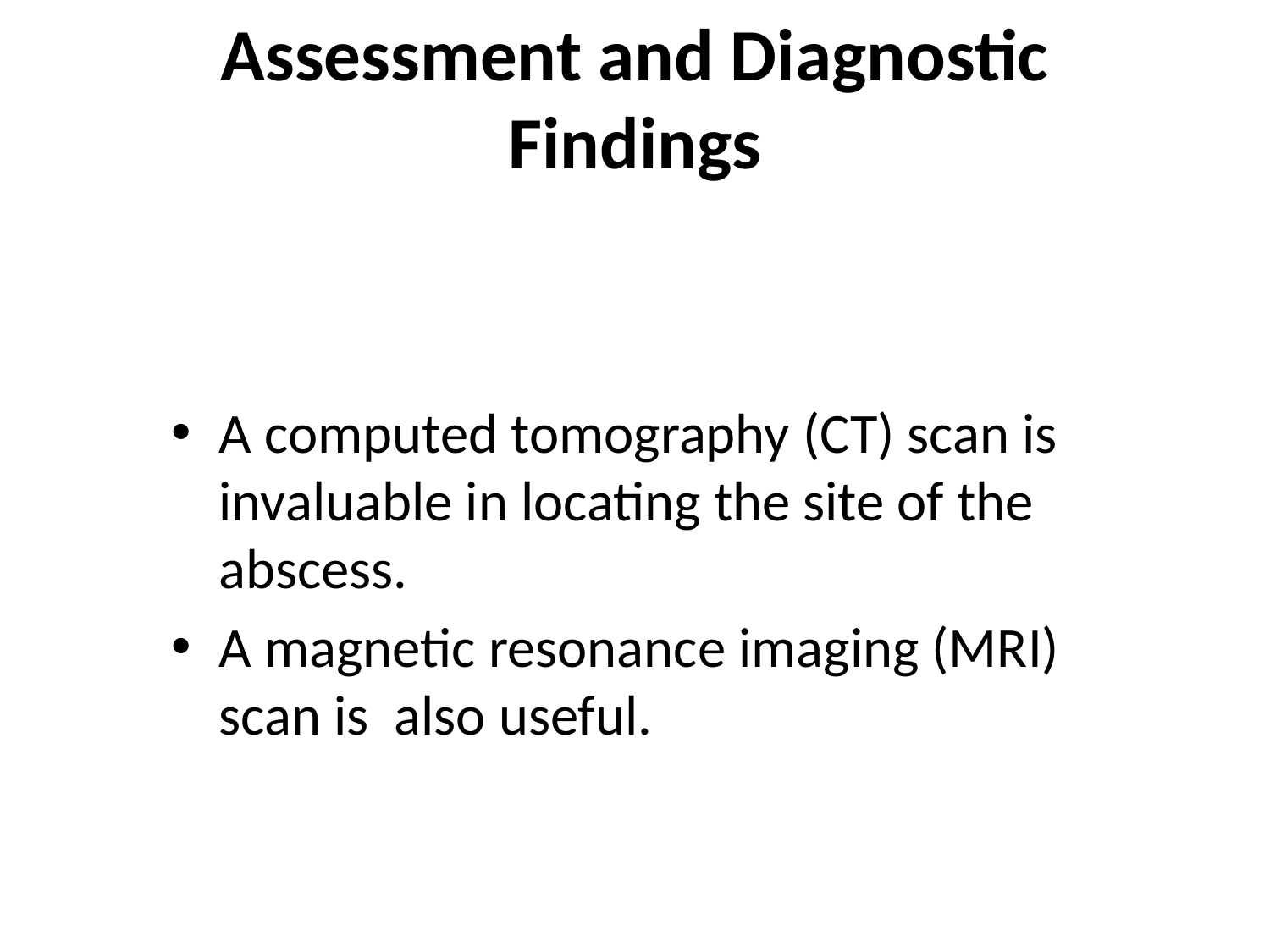

# Assessment and Diagnostic Findings

A computed tomography (CT) scan is invaluable in locating the site of the abscess.
A magnetic resonance imaging (MRI) scan is  also useful.